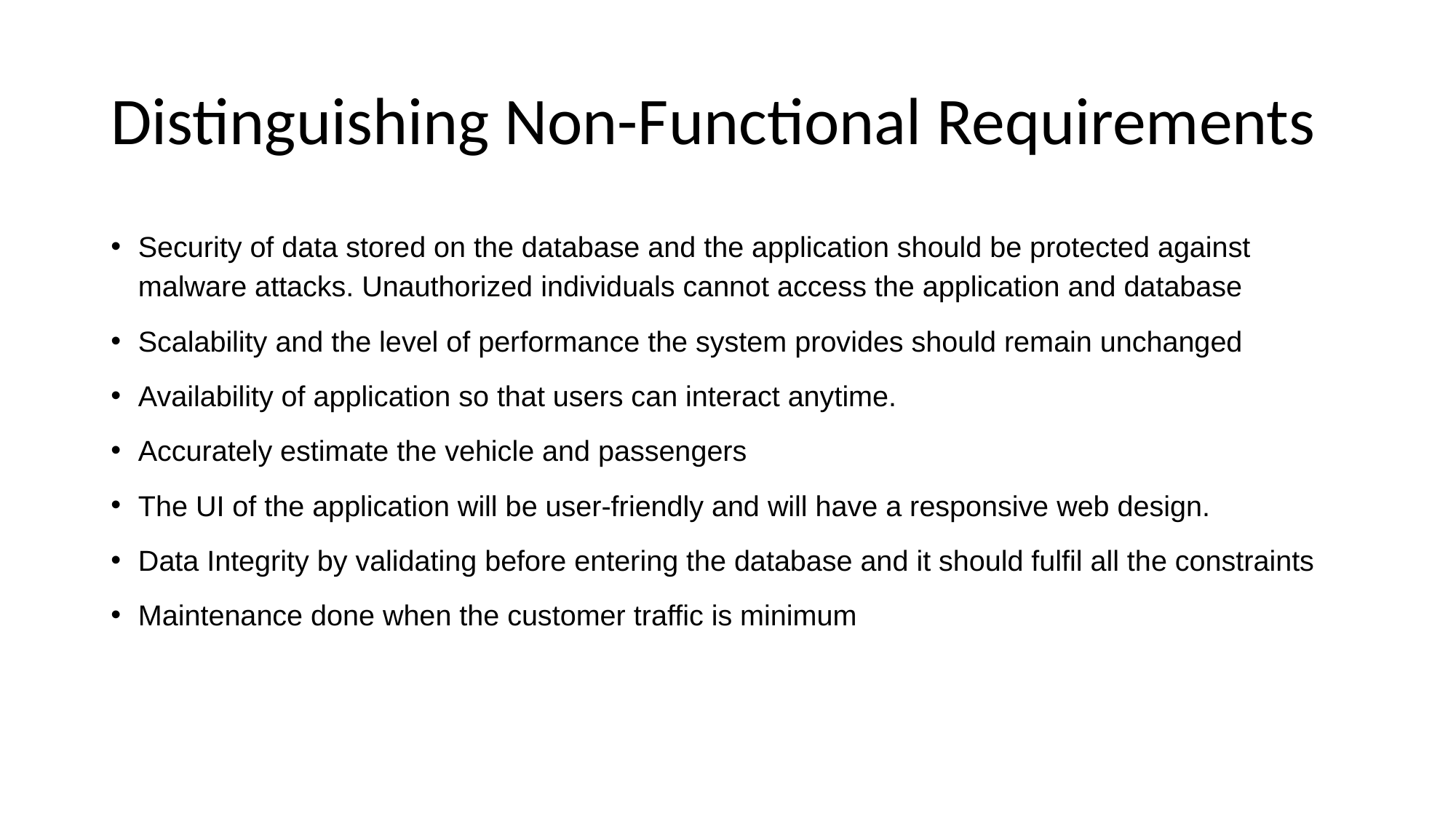

# Distinguishing Non-Functional Requirements
Security of data stored on the database and the application should be protected against malware attacks. Unauthorized individuals cannot access the application and database
Scalability and the level of performance the system provides should remain unchanged
Availability of application so that users can interact anytime.
Accurately estimate the vehicle and passengers
The UI of the application will be user-friendly and will have a responsive web design.
Data Integrity by validating before entering the database and it should fulfil all the constraints
Maintenance done when the customer traffic is minimum